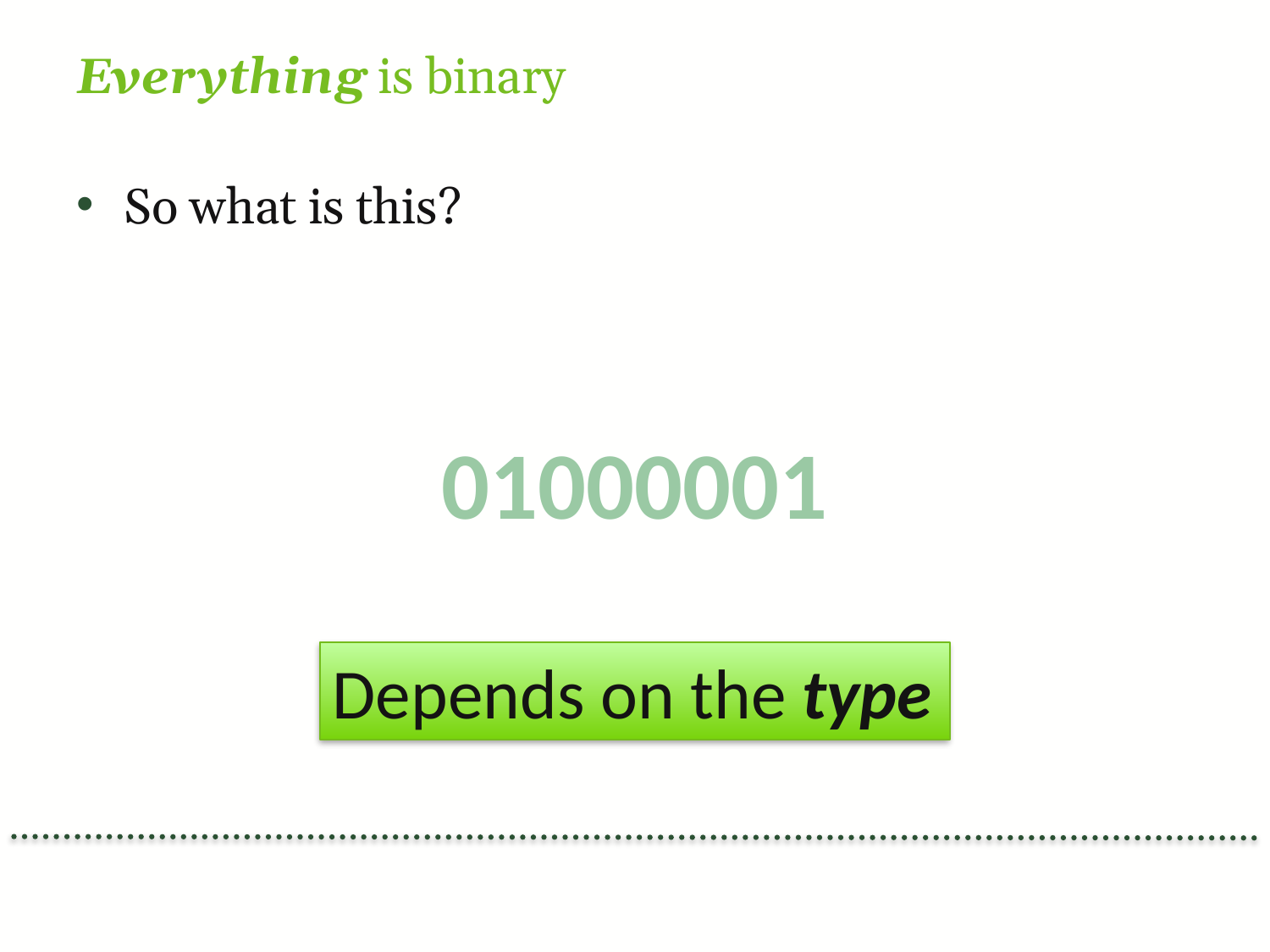

# Everything is binary
So what is this?
01000001
Depends on the type